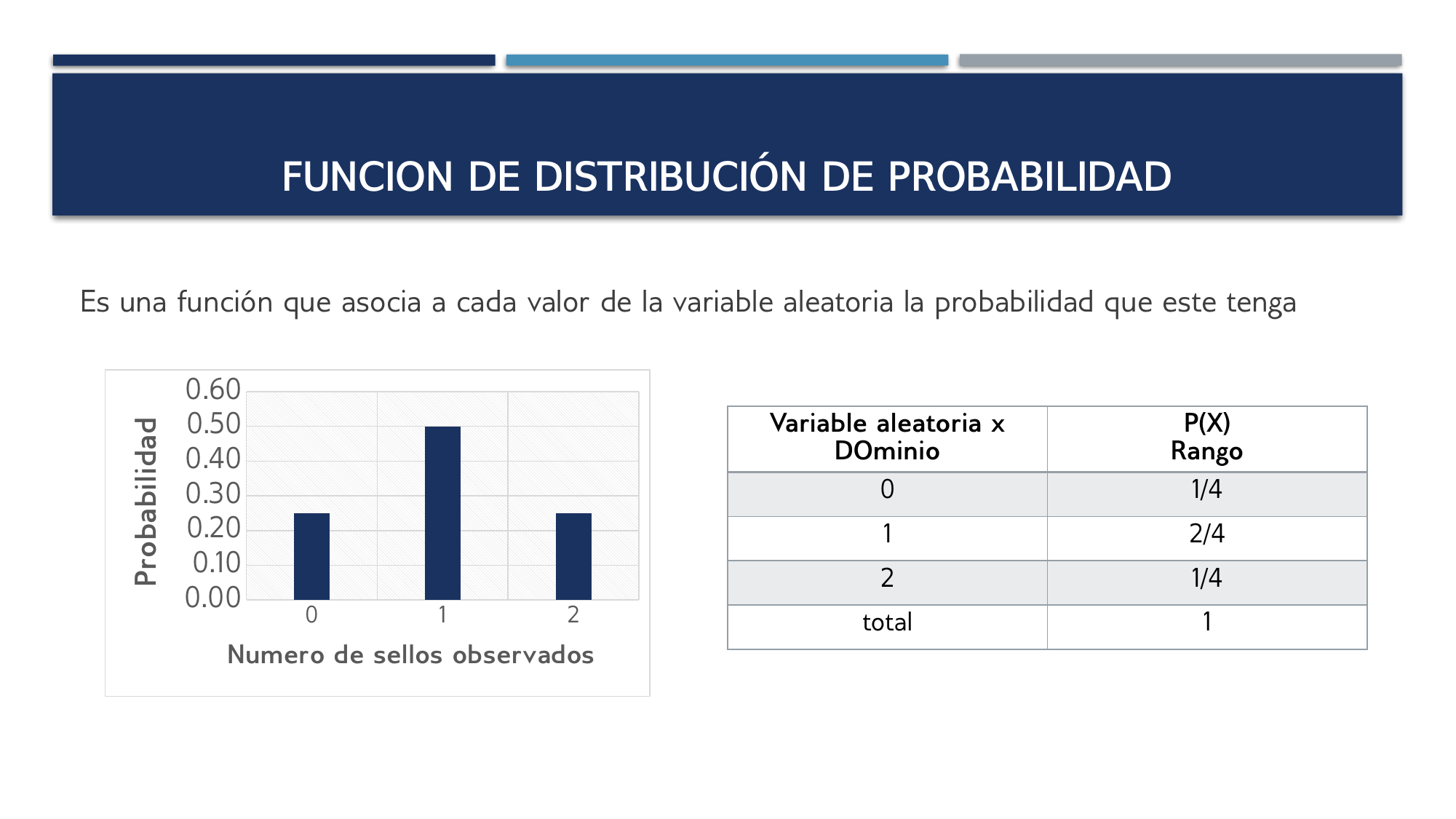

# FUNCION DE DISTRIBUCIÓN DE PROBABILIDAD
Es una función que asocia a cada valor de la variable aleatoria la probabilidad que este tenga

### Chart

| Category |  |
|---|---|
| 0 | 0.25 |
| 1 | 0.5 |
| 2 | 0.25 |
| Variable aleatoria x DOminio | P(X) Rango |
| --- | --- |
| 0 | 1/4 |
| 1 | 2/4 |
| 2 | 1/4 |
| total | 1 |